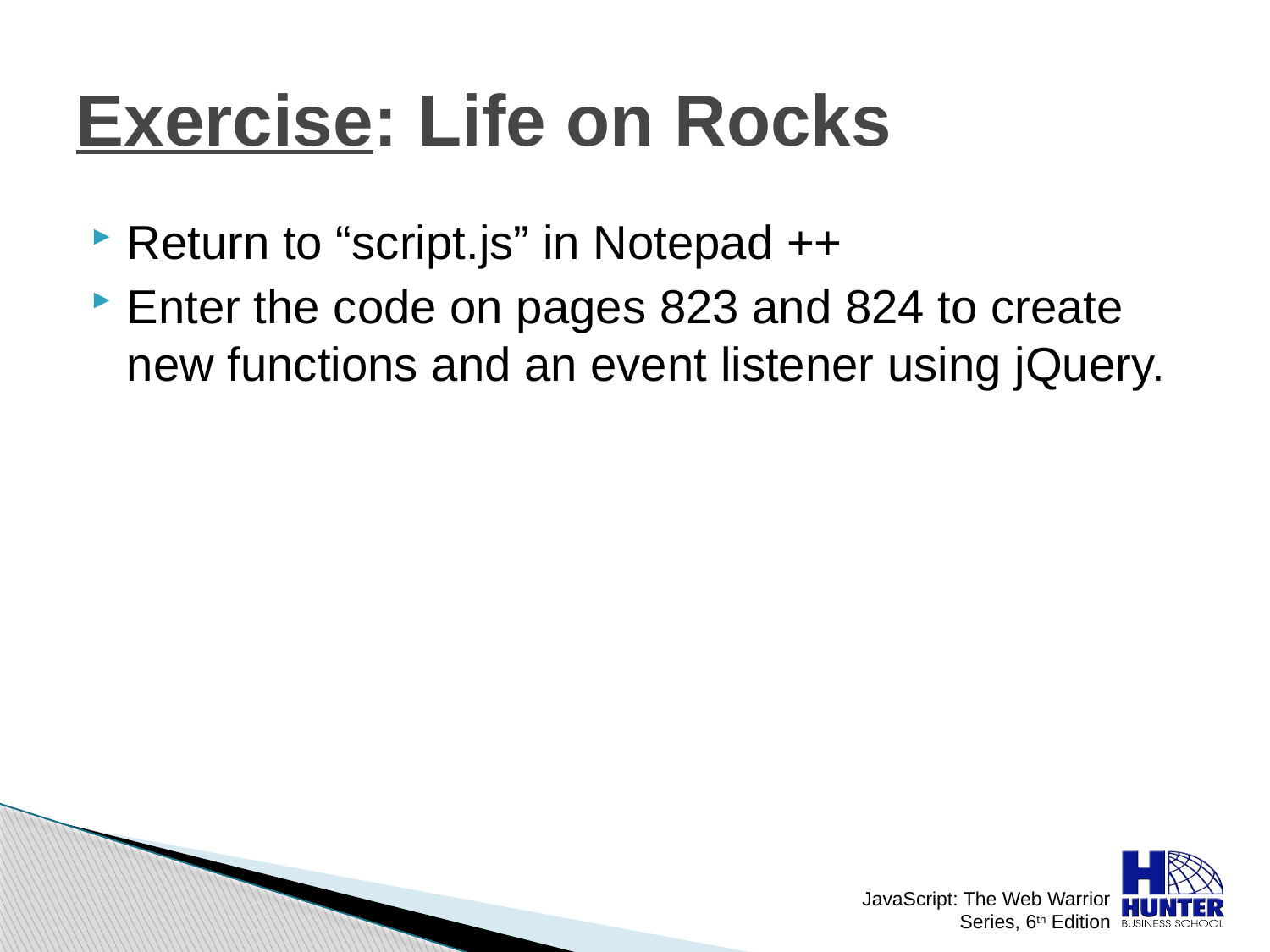

# Exercise: Life on Rocks
Return to “script.js” in Notepad ++
Enter the code on pages 823 and 824 to create new functions and an event listener using jQuery.